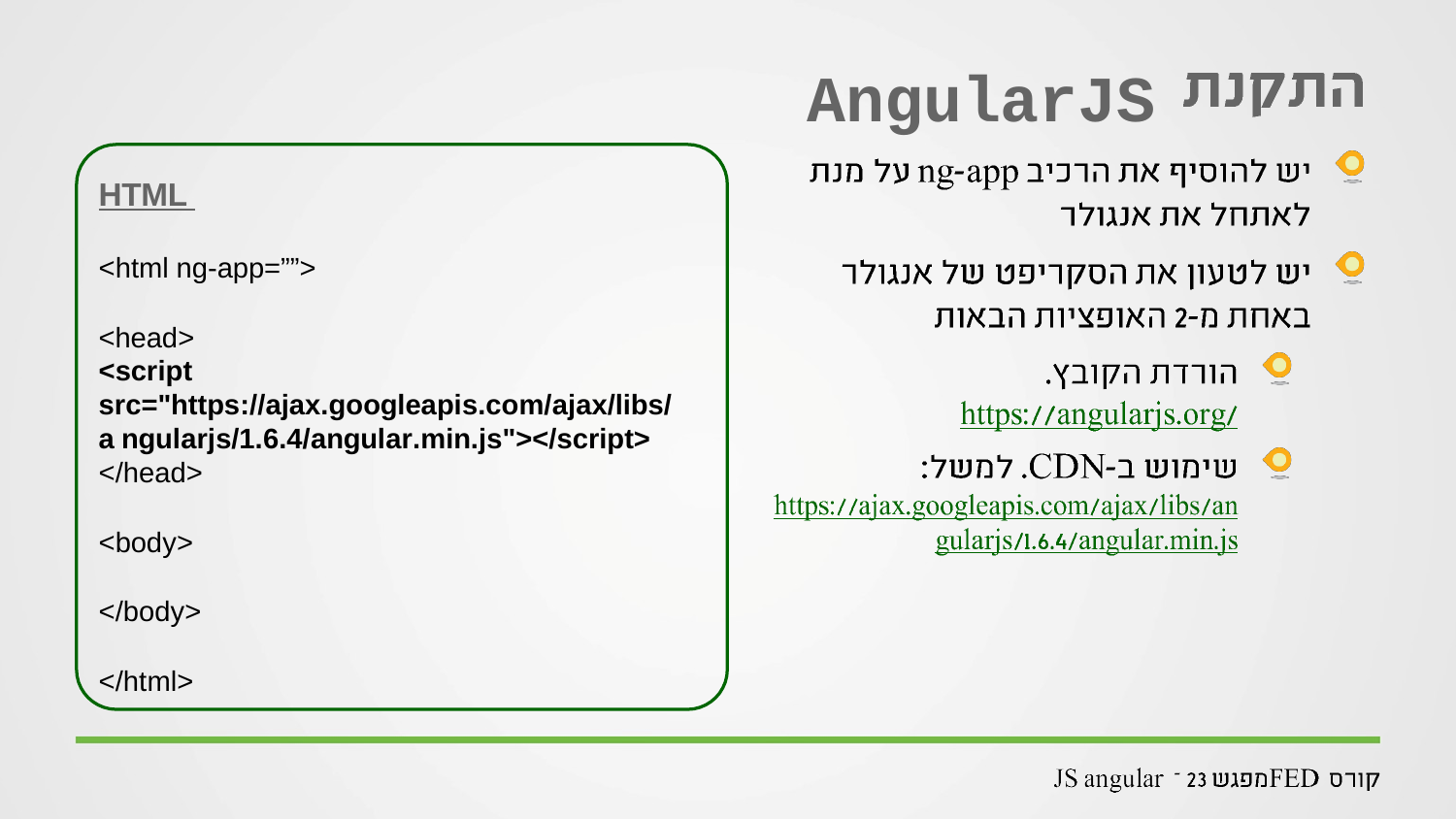

AngularJS

HTML

<html ng-app=””>

<head>
<script src="https://ajax.googleapis.com/ajax/libs/a ngularjs/1.6.4/angular.min.js"></script>
</head>

<body>

</body>

</html>